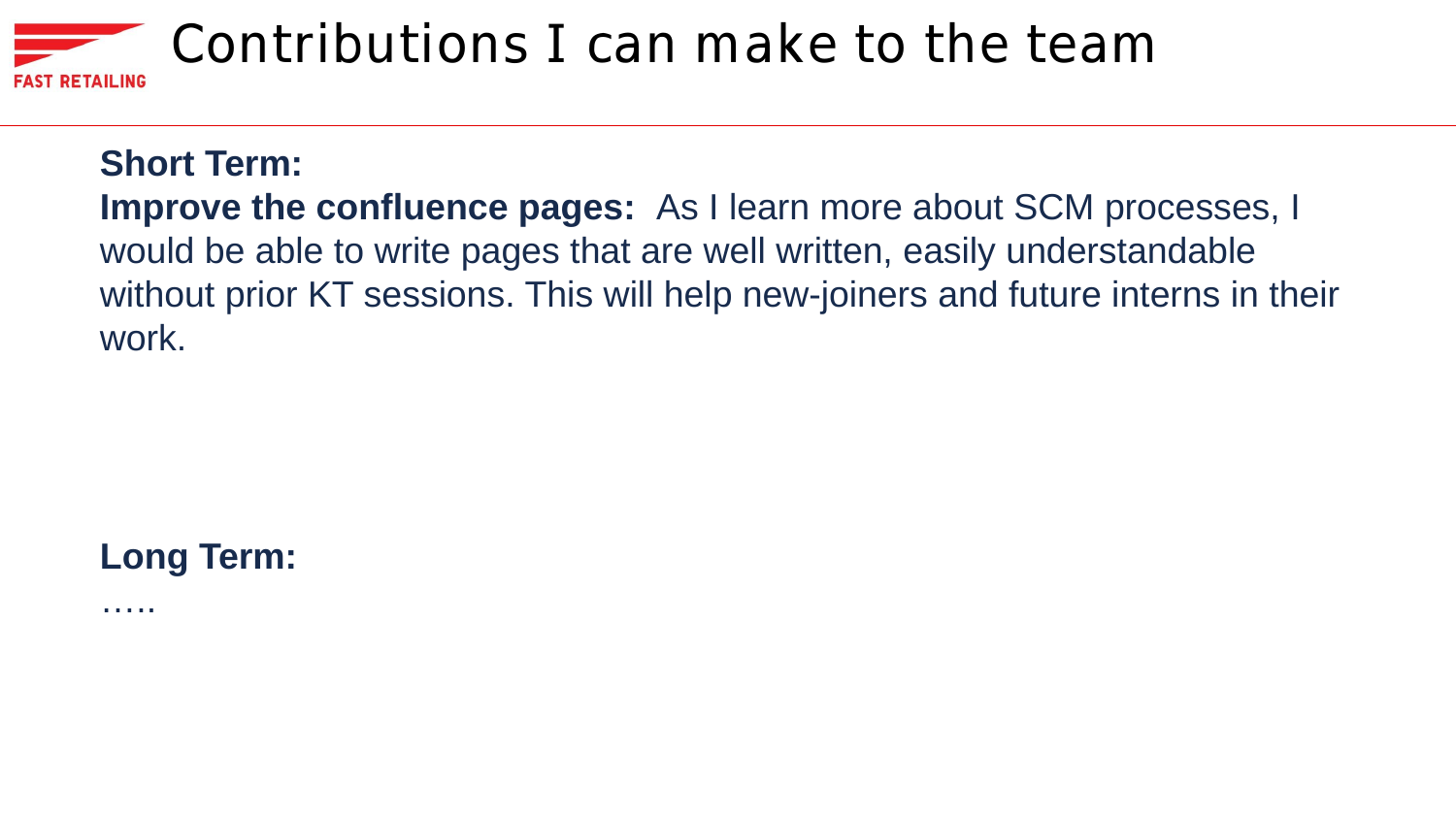

# Contributions I can make to the team
Short Term:
Improve the confluence pages:  As I learn more about SCM processes, I would be able to write pages that are well written, easily understandable without prior KT sessions. This will help new-joiners and future interns in their work.

Long Term:
…..